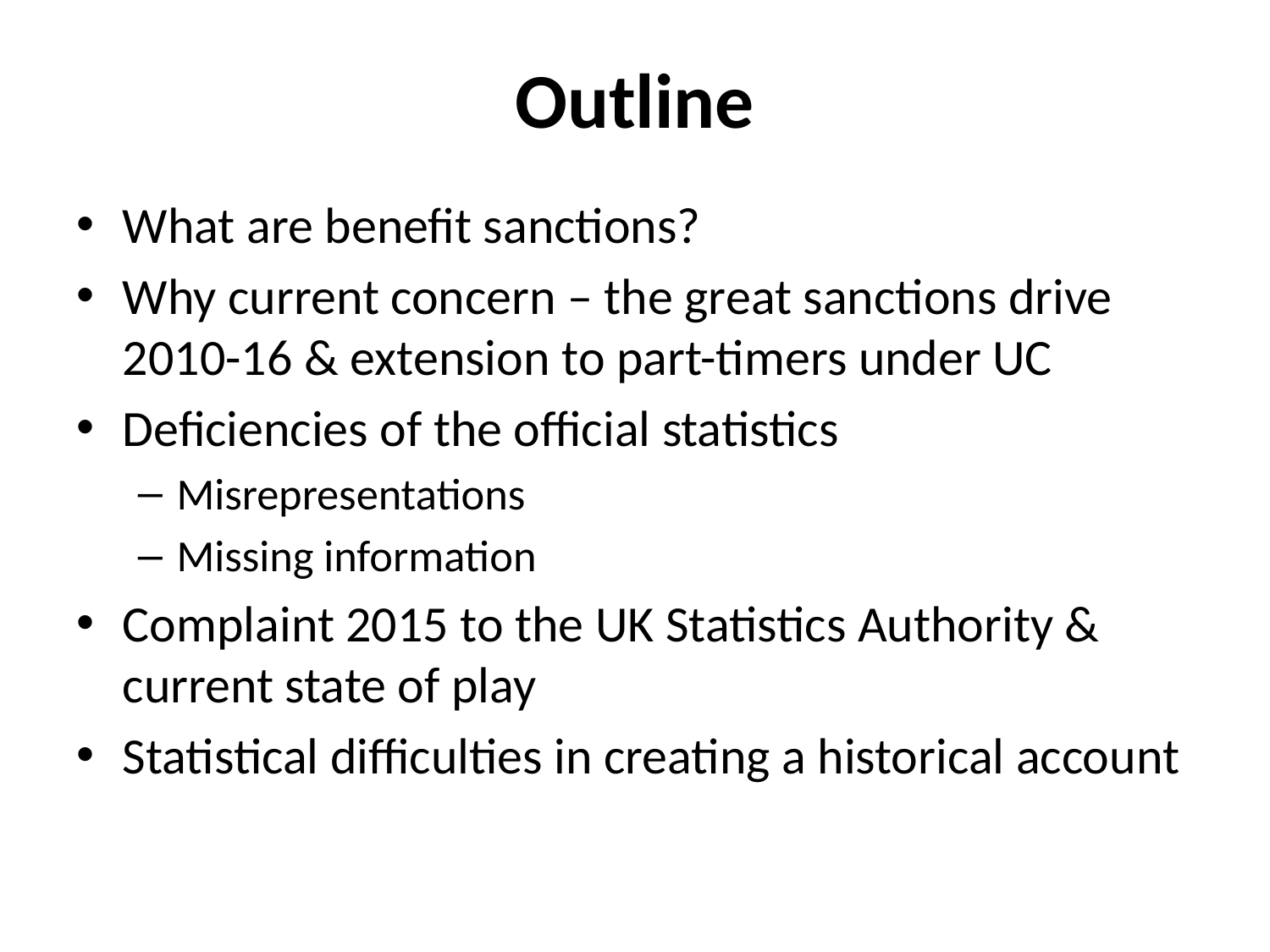

# Outline
What are benefit sanctions?
Why current concern – the great sanctions drive 2010-16 & extension to part-timers under UC
Deficiencies of the official statistics
Misrepresentations
Missing information
Complaint 2015 to the UK Statistics Authority & current state of play
Statistical difficulties in creating a historical account